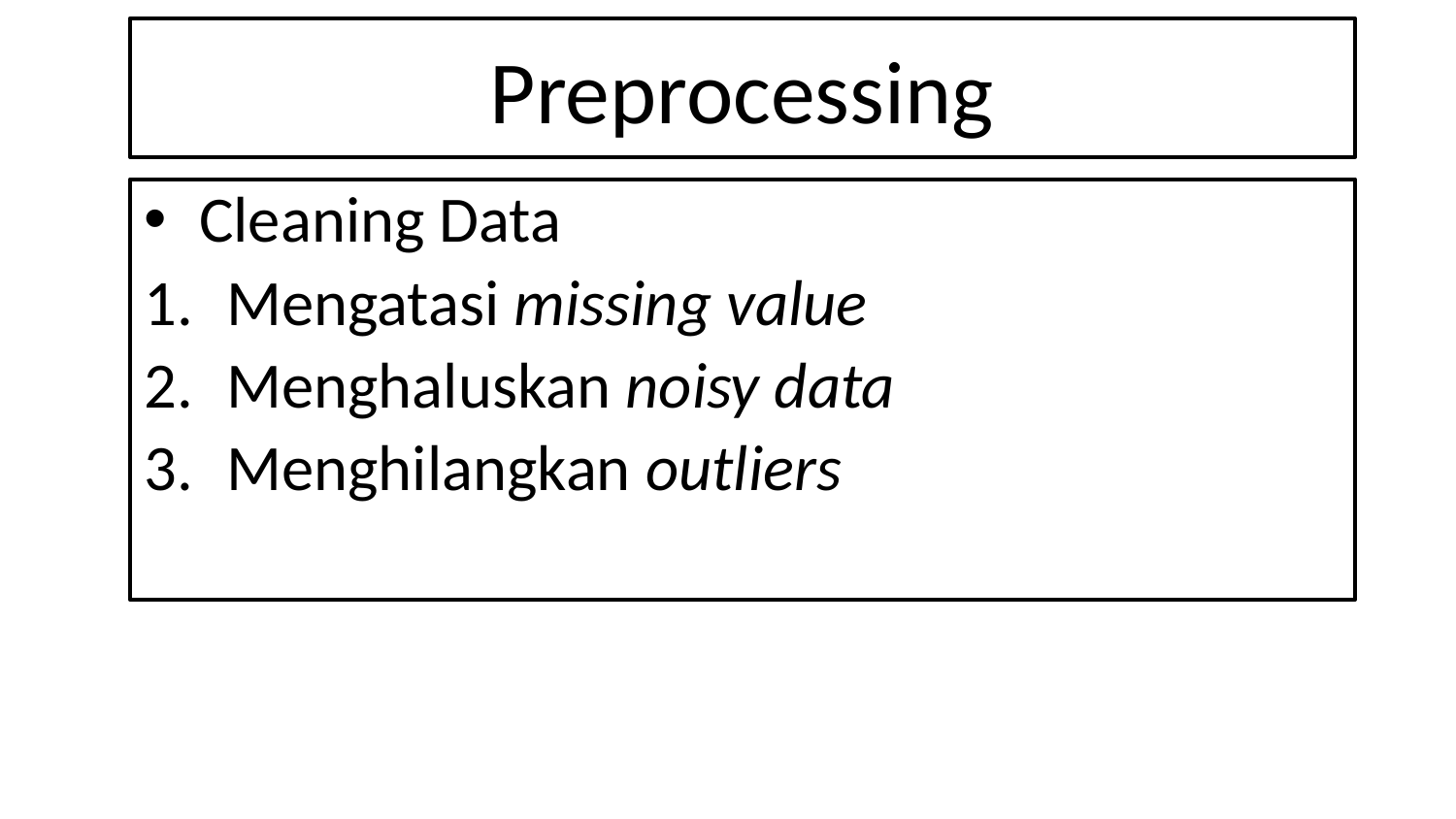

Preprocessing
Cleaning Data
Mengatasi missing value
Menghaluskan noisy data
Menghilangkan outliers